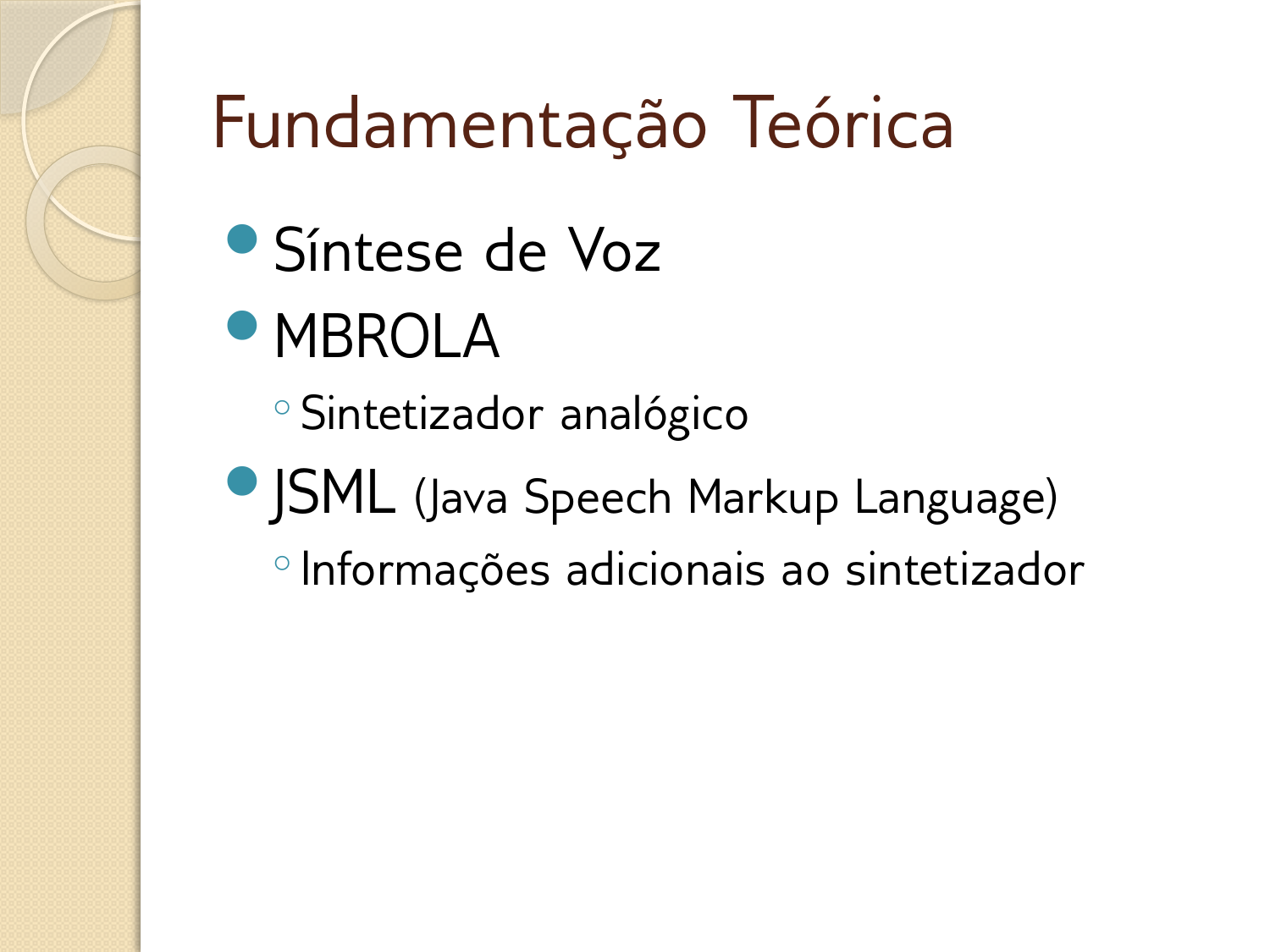

# Fundamentação Teórica
Síntese de Voz
MBROLA
Sintetizador analógico
JSML (Java Speech Markup Language)
Informações adicionais ao sintetizador